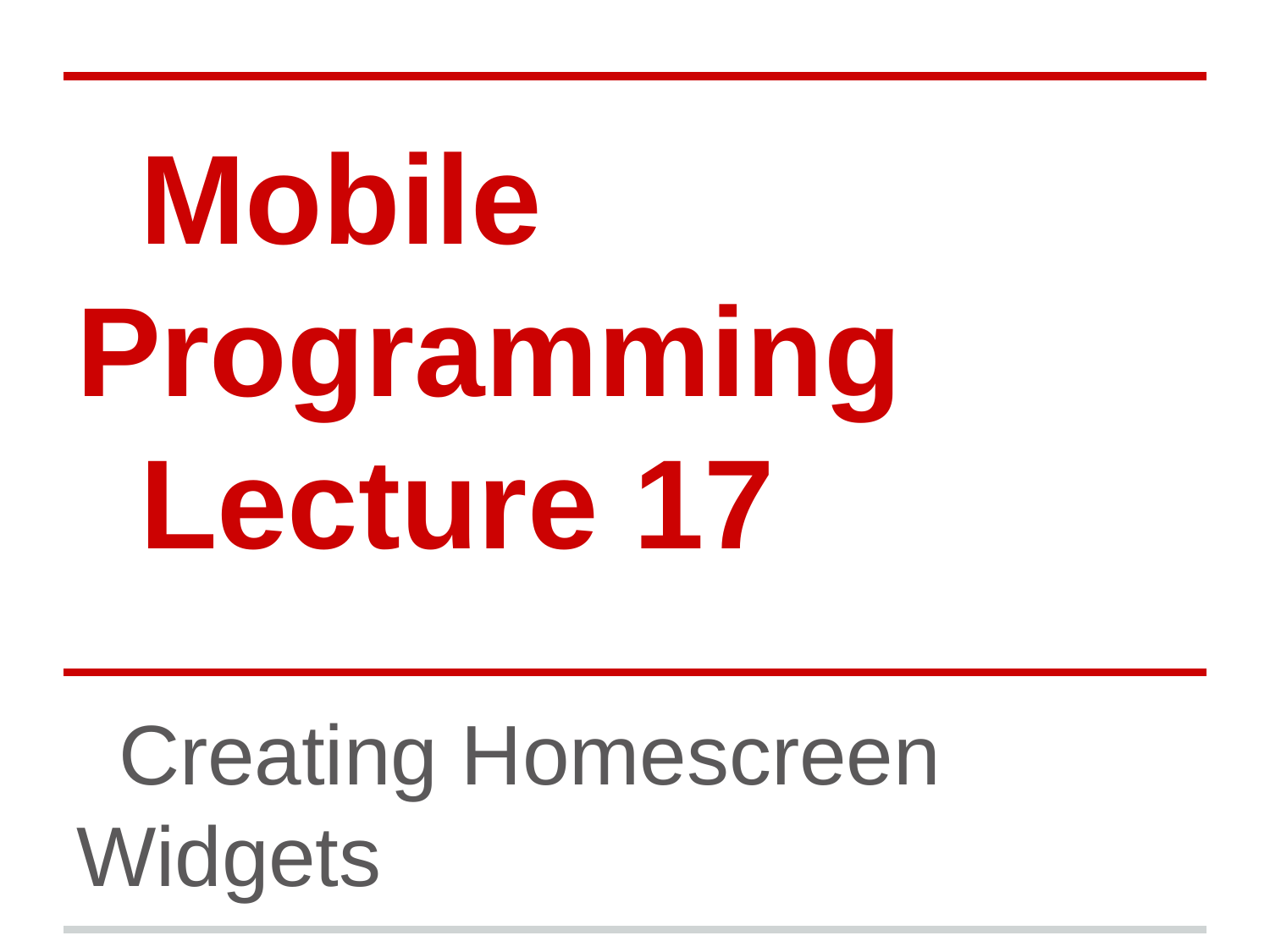

# Mobile Programming
Lecture 17
Creating Homescreen Widgets